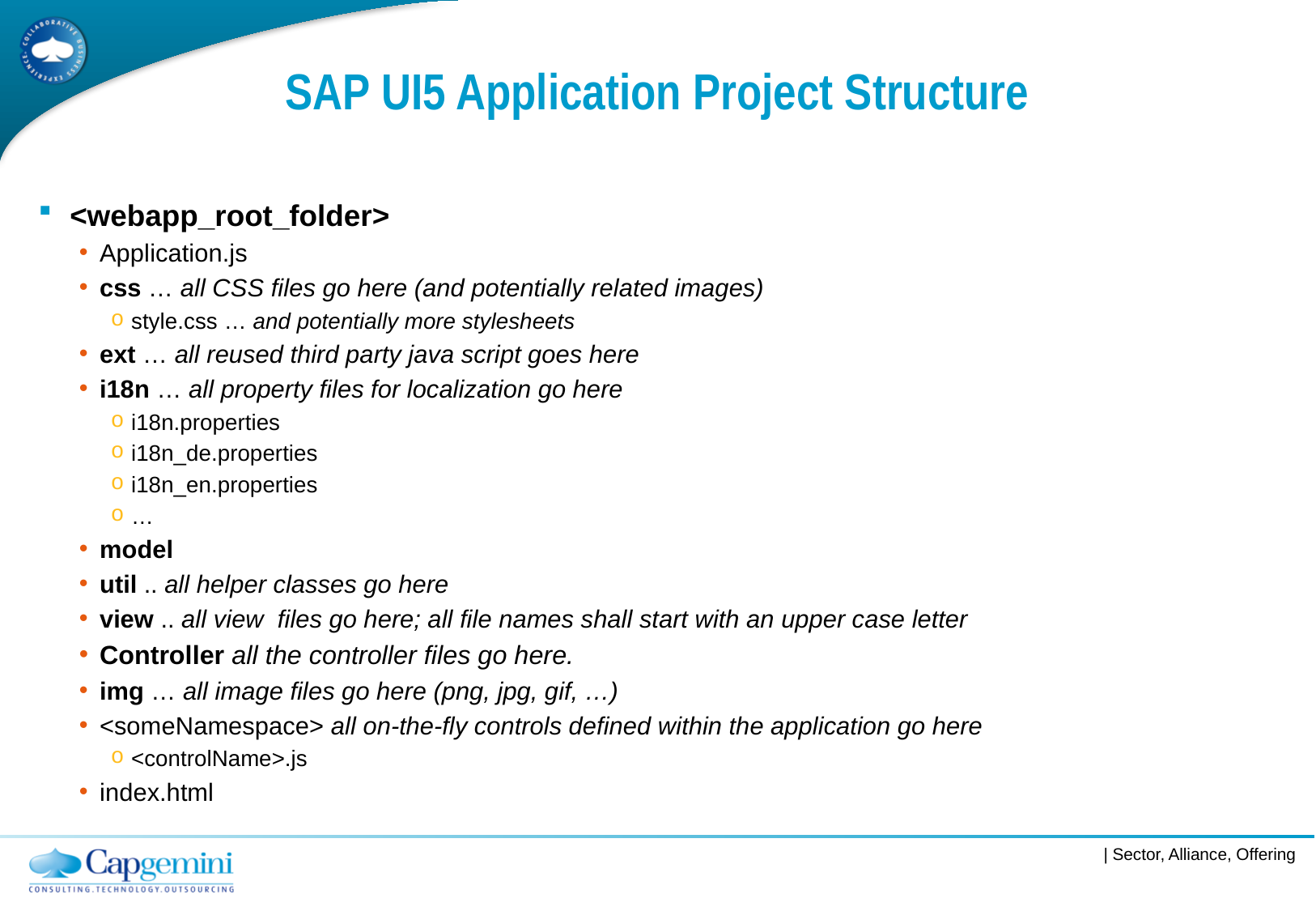

# SAP UI5 Application Project Structure
<webapp_root_folder>
Application.js
css … all CSS files go here (and potentially related images)
style.css … and potentially more stylesheets
ext … all reused third party java script goes here
i18n … all property files for localization go here
i18n.properties
i18n_de.properties
i18n_en.properties
…
model
util .. all helper classes go here
view .. all view  files go here; all file names shall start with an upper case letter
Controller all the controller files go here.
img … all image files go here (png, jpg, gif, …)
<someNamespace> all on-the-fly controls defined within the application go here
<controlName>.js
index.html